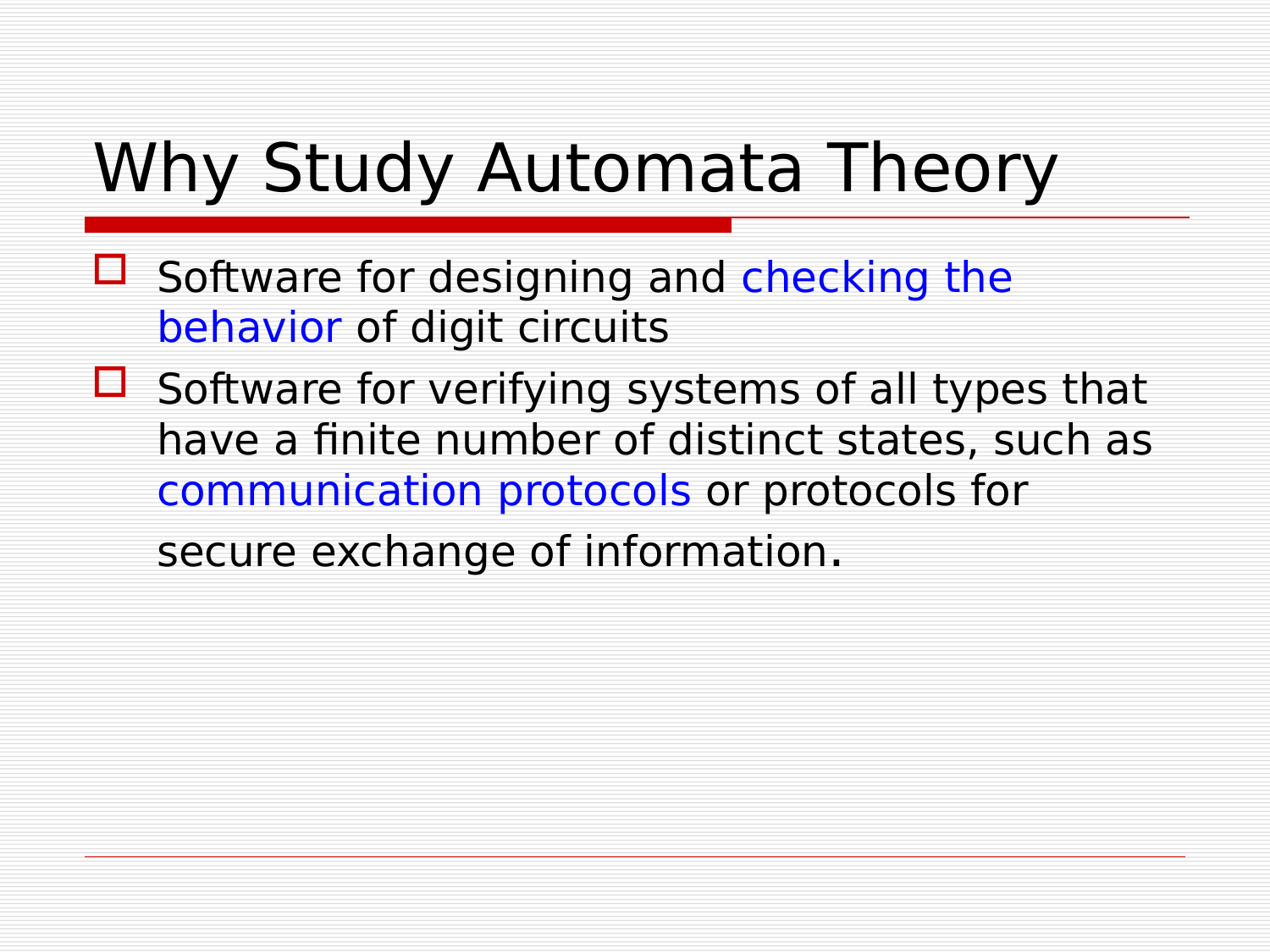

# Why Study Automata Theory
Software for designing and checking the behavior of digit circuits
Software for verifying systems of all types that have a finite number of distinct states, such as communication protocols or protocols for secure exchange of information.